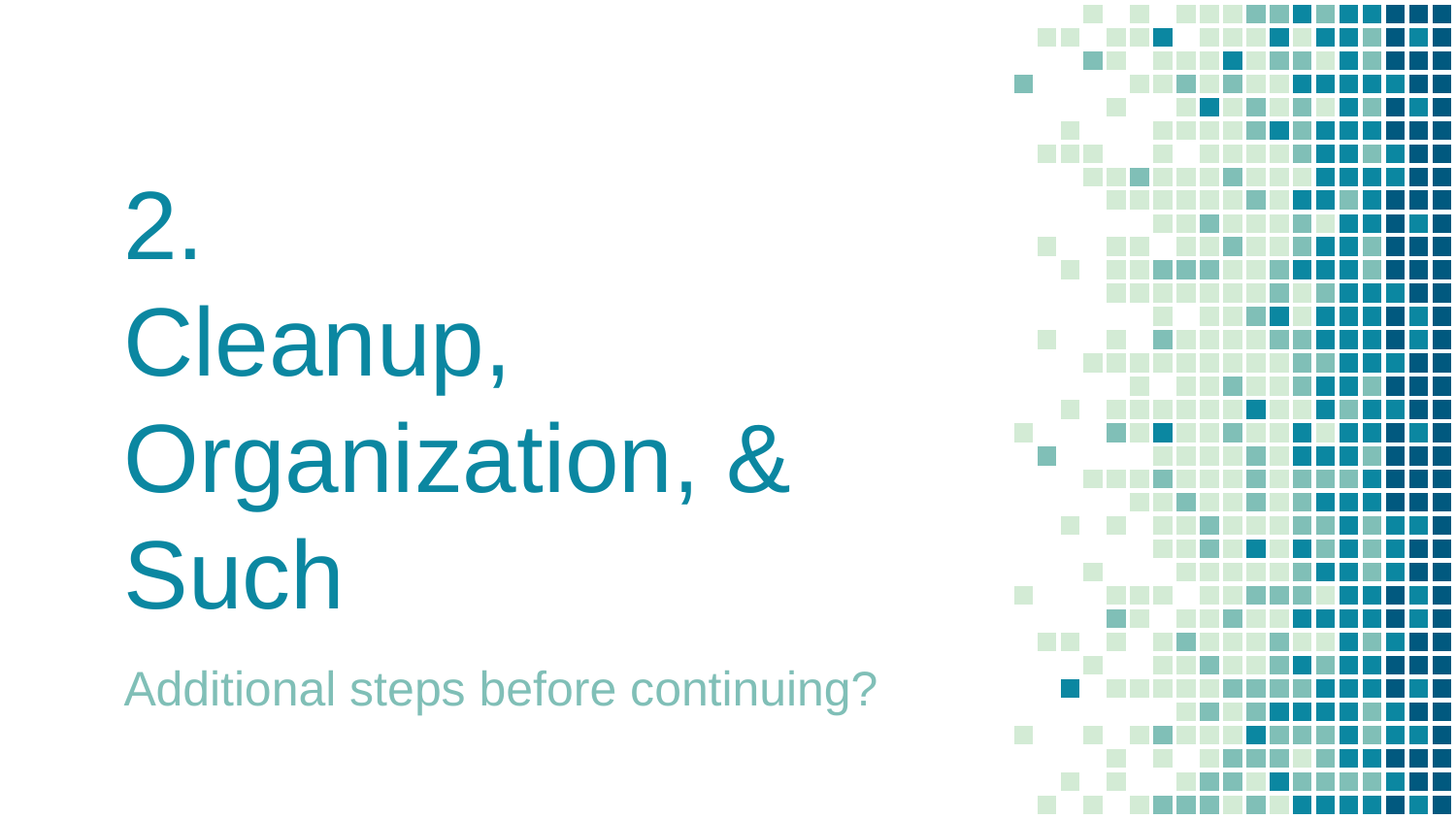

# 2.
Cleanup, Organization, & Such
Additional steps before continuing?